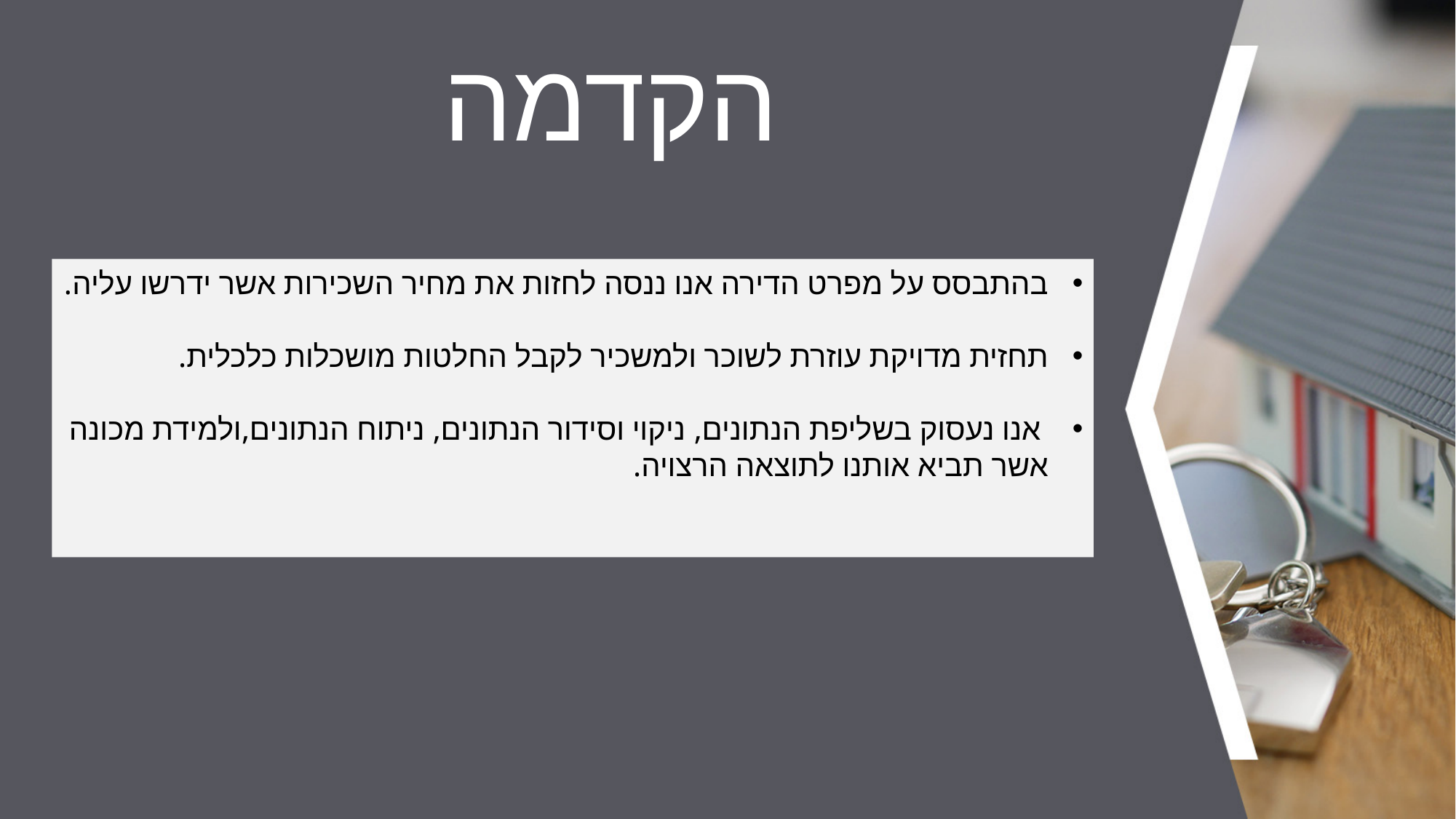

# הקדמה
בהתבסס על מפרט הדירה אנו ננסה לחזות את מחיר השכירות אשר ידרשו עליה.

תחזית מדויקת עוזרת לשוכר ולמשכיר לקבל החלטות מושכלות כלכלית.

 אנו נעסוק בשליפת הנתונים, ניקוי וסידור הנתונים, ניתוח הנתונים,ולמידת מכונה אשר תביא אותנו לתוצאה הרצויה.